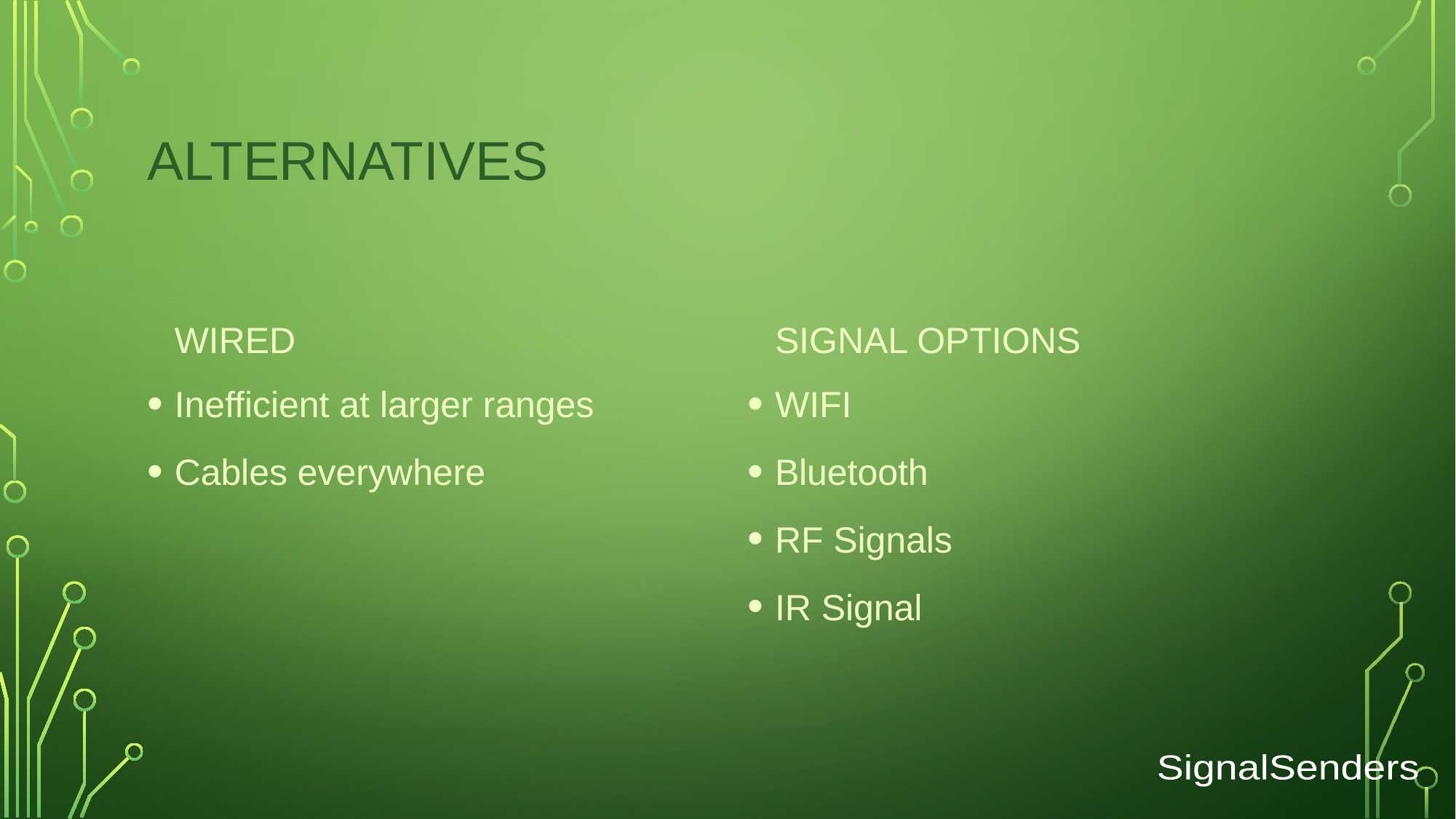

# Alternatives
Signal Options
Wired
Inefficient at larger ranges
Cables everywhere

WIFI
Bluetooth
RF Signals
IR Signal

SignalSenders